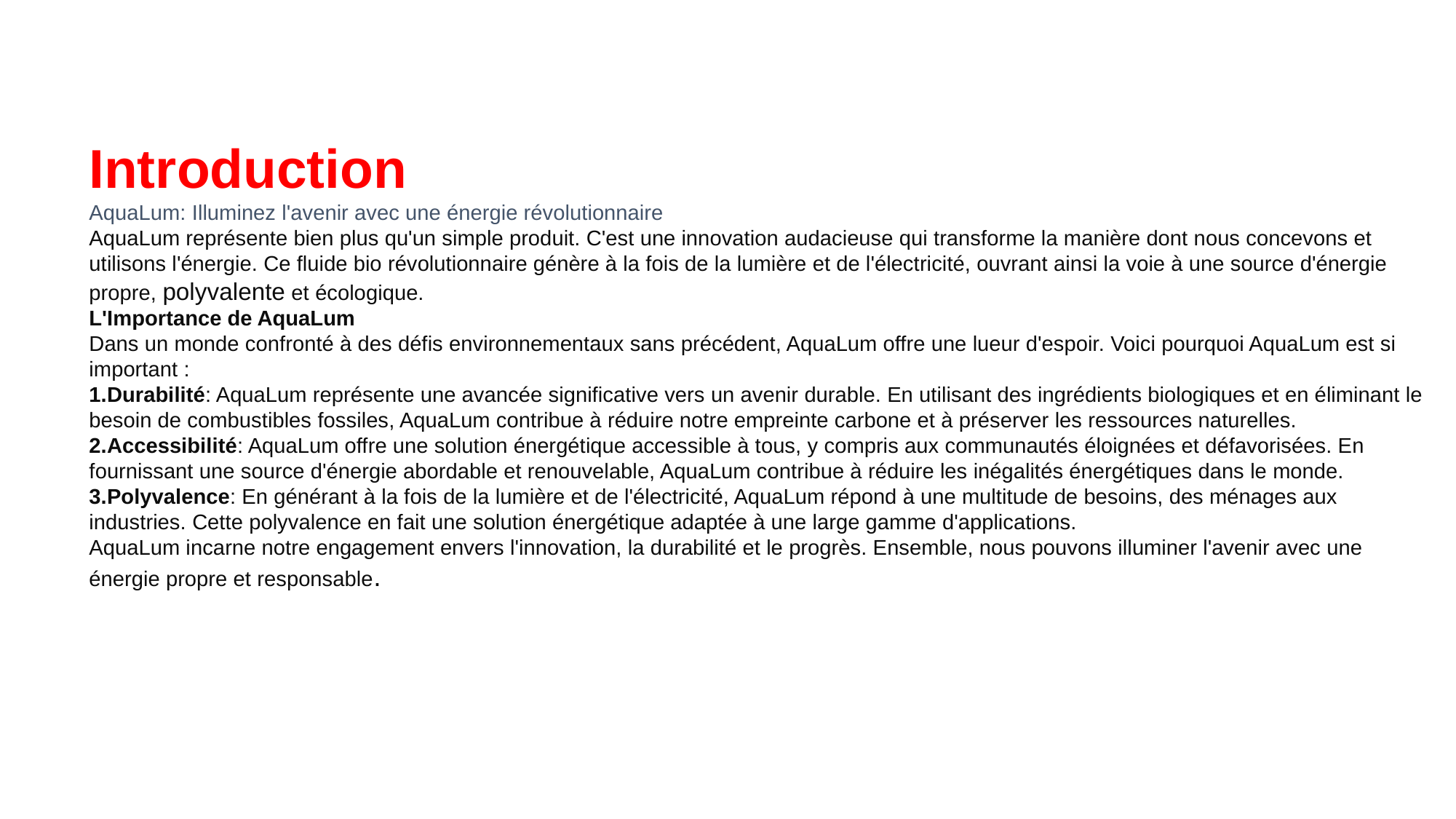

Introduction
AquaLum: Illuminez l'avenir avec une énergie révolutionnaire
AquaLum représente bien plus qu'un simple produit. C'est une innovation audacieuse qui transforme la manière dont nous concevons et utilisons l'énergie. Ce fluide bio révolutionnaire génère à la fois de la lumière et de l'électricité, ouvrant ainsi la voie à une source d'énergie propre, polyvalente et écologique.
L'Importance de AquaLum
Dans un monde confronté à des défis environnementaux sans précédent, AquaLum offre une lueur d'espoir. Voici pourquoi AquaLum est si important :
Durabilité: AquaLum représente une avancée significative vers un avenir durable. En utilisant des ingrédients biologiques et en éliminant le besoin de combustibles fossiles, AquaLum contribue à réduire notre empreinte carbone et à préserver les ressources naturelles.
Accessibilité: AquaLum offre une solution énergétique accessible à tous, y compris aux communautés éloignées et défavorisées. En fournissant une source d'énergie abordable et renouvelable, AquaLum contribue à réduire les inégalités énergétiques dans le monde.
Polyvalence: En générant à la fois de la lumière et de l'électricité, AquaLum répond à une multitude de besoins, des ménages aux industries. Cette polyvalence en fait une solution énergétique adaptée à une large gamme d'applications.
AquaLum incarne notre engagement envers l'innovation, la durabilité et le progrès. Ensemble, nous pouvons illuminer l'avenir avec une énergie propre et responsable.